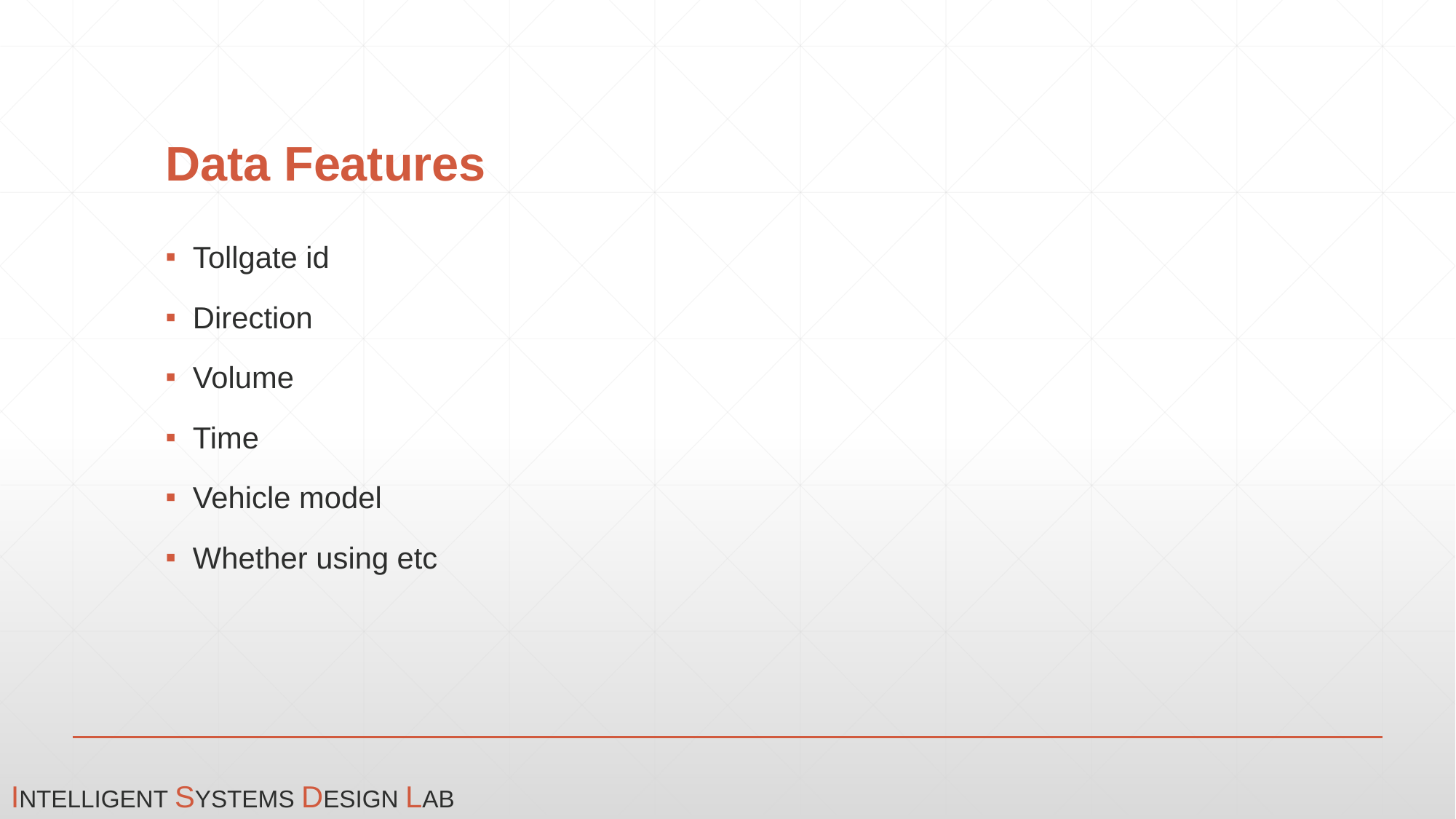

# Data Features
Tollgate id
Direction
Volume
Time
Vehicle model
Whether using etc